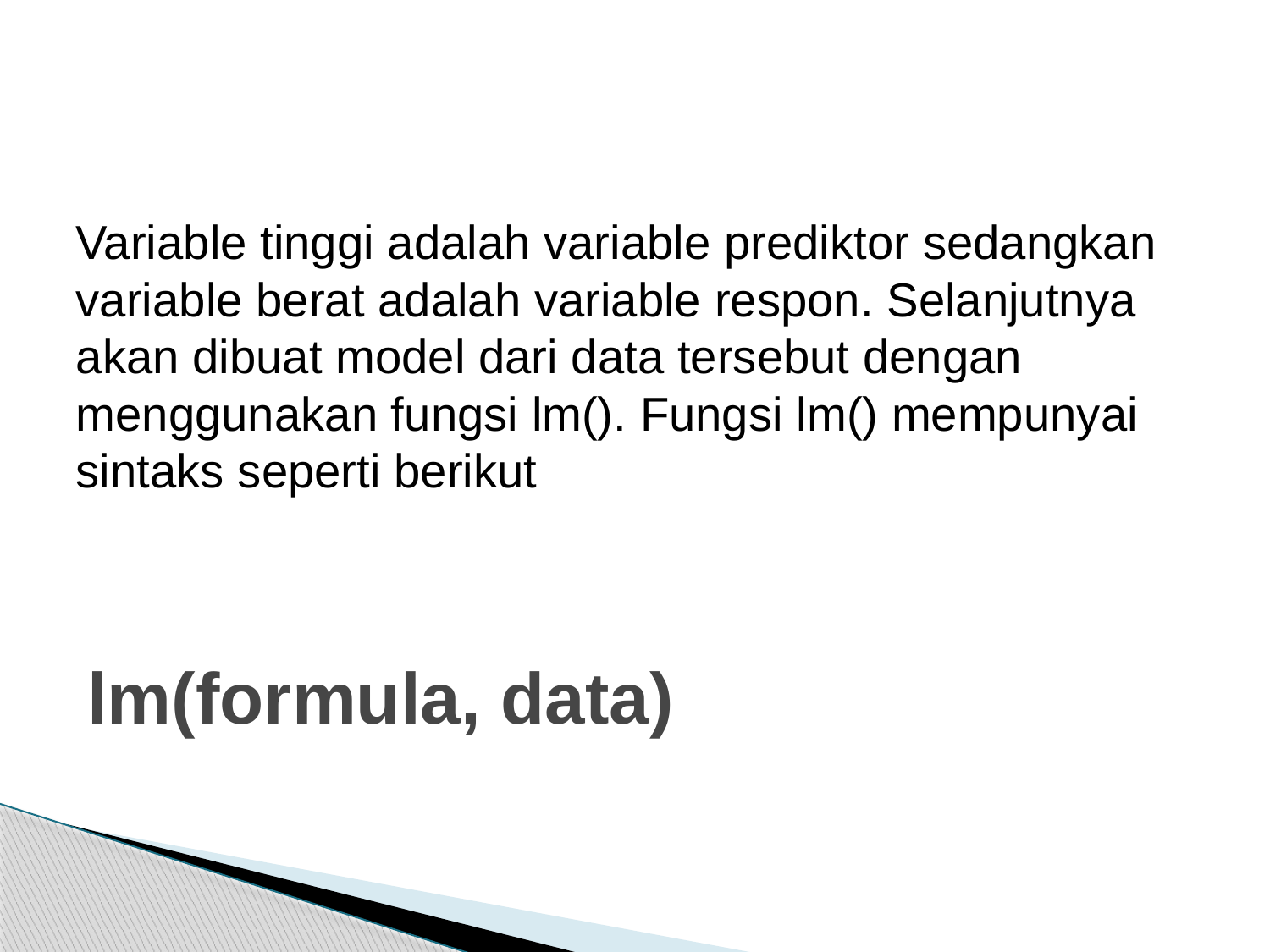

Variable tinggi adalah variable prediktor sedangkan variable berat adalah variable respon. Selanjutnya akan dibuat model dari data tersebut dengan menggunakan fungsi lm(). Fungsi lm() mempunyai sintaks seperti berikut

# lm(formula, data)